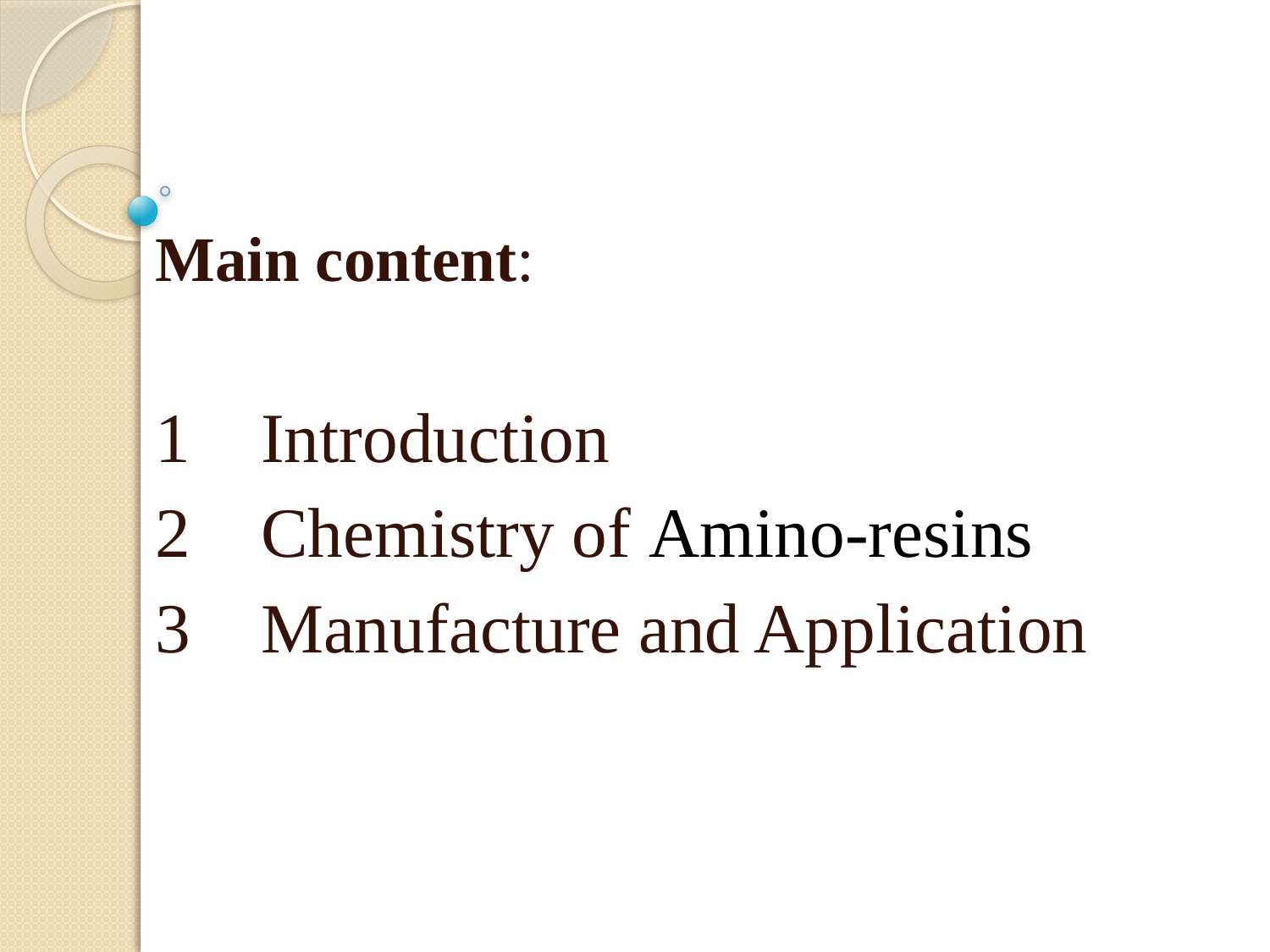

#
Main content:

1    Introduction
2    Chemistry of Amino-resins
3    Manufacture and Application